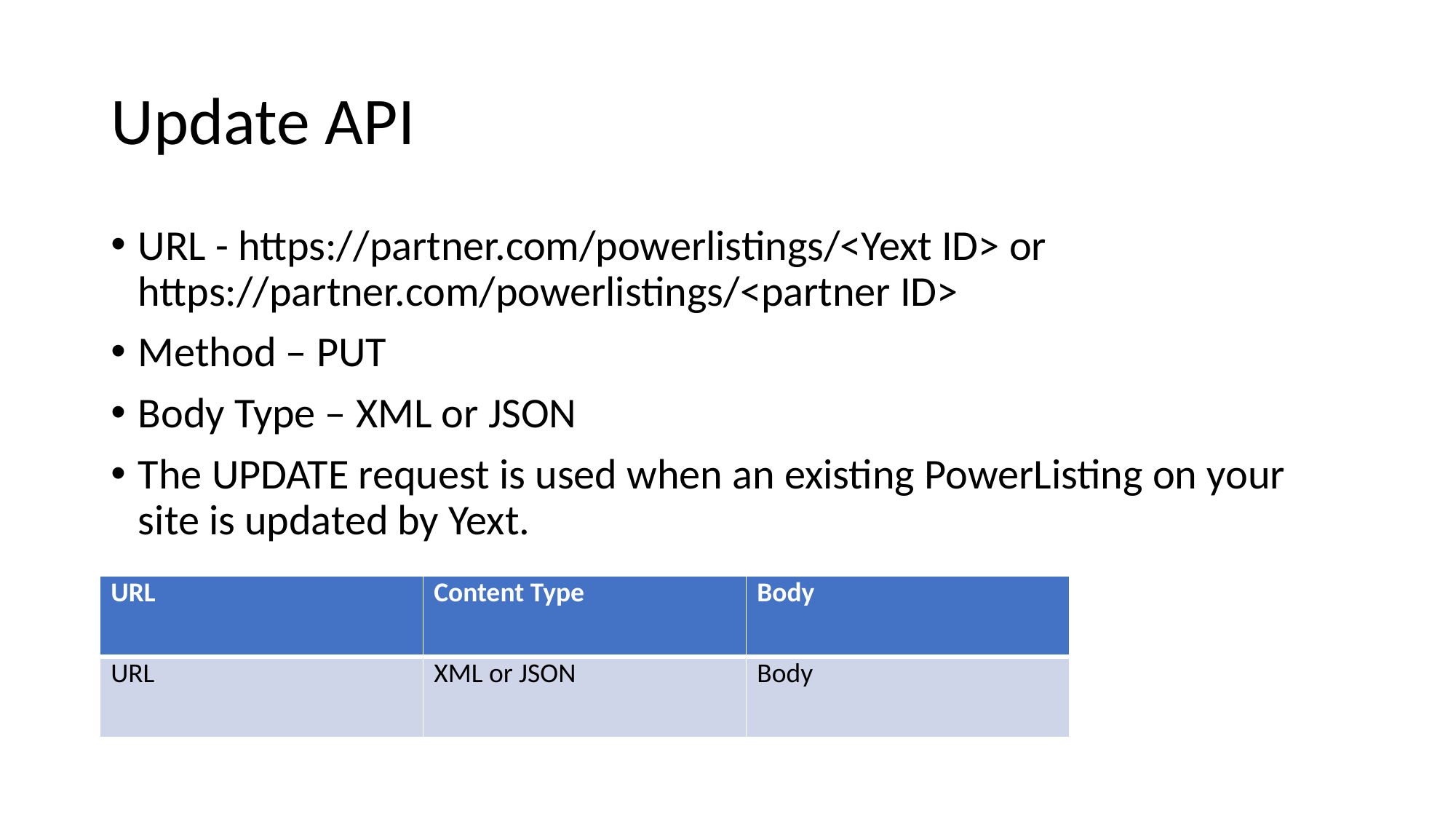

# Update API
URL - https://partner.com/powerlistings/<Yext ID> or https://partner.com/powerlistings/<partner ID>
Method – PUT
Body Type – XML or JSON
The UPDATE request is used when an existing PowerListing on your site is updated by Yext.
| URL | Content Type | Body |
| --- | --- | --- |
| URL | XML or JSON | Body |